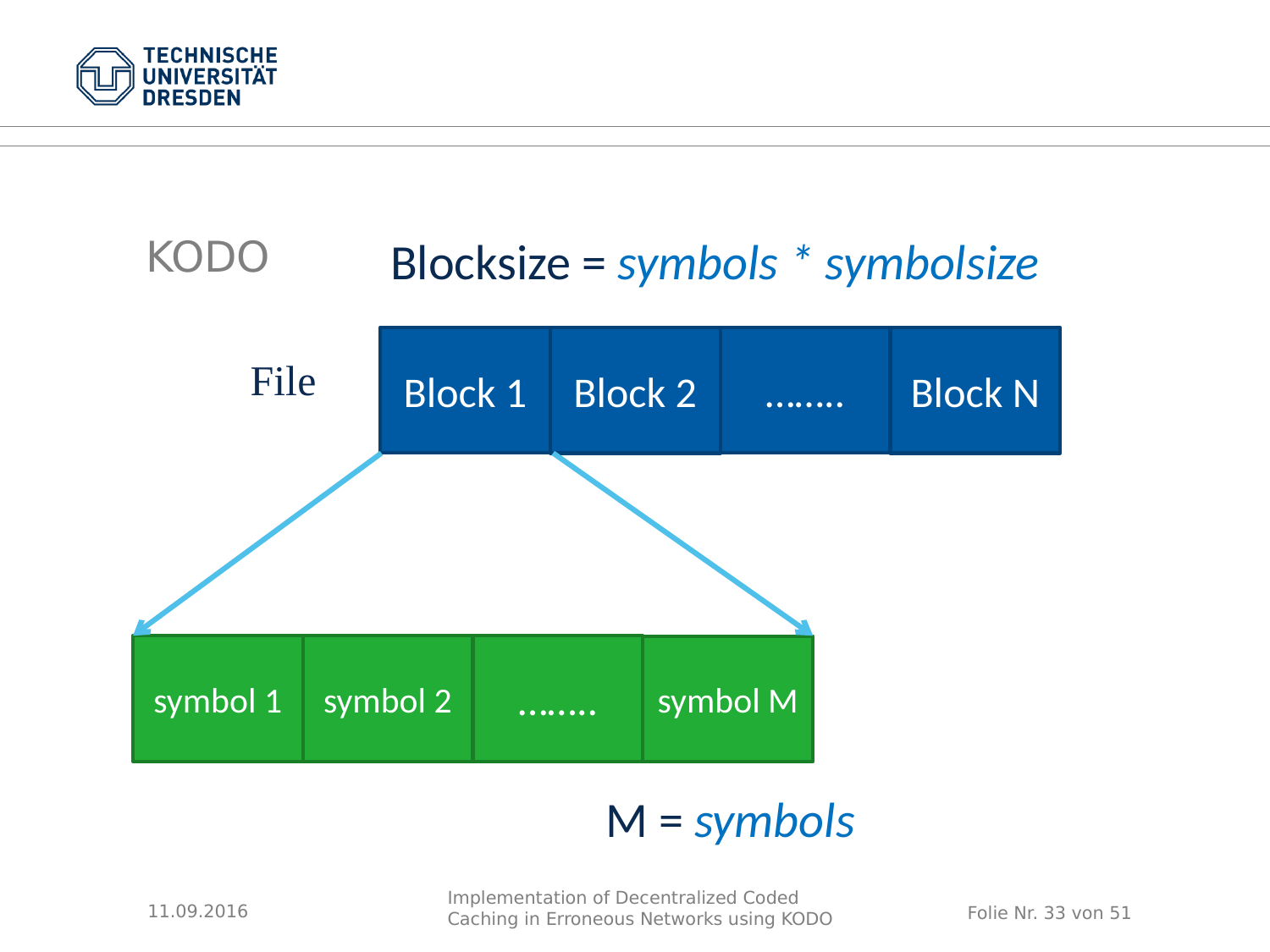

# KODO
Blocksize = symbols * symbolsize
Block 1
……..
Block 2
Block N
File
symbol 1
……..
symbol 2
symbol M
M = symbols
11.09.2016